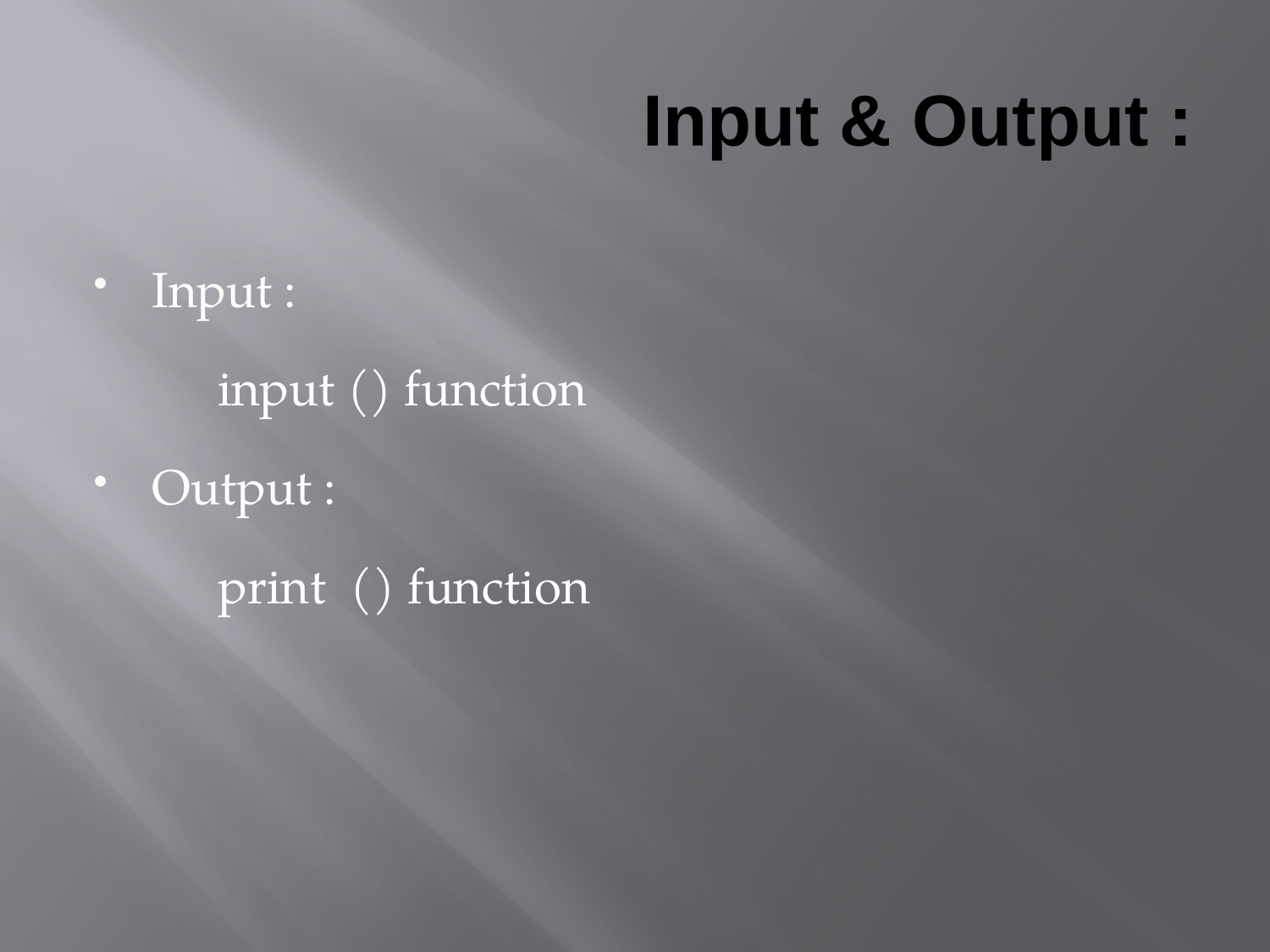

# Input & Output :
Input :
          input () function
Output :
          print  () function